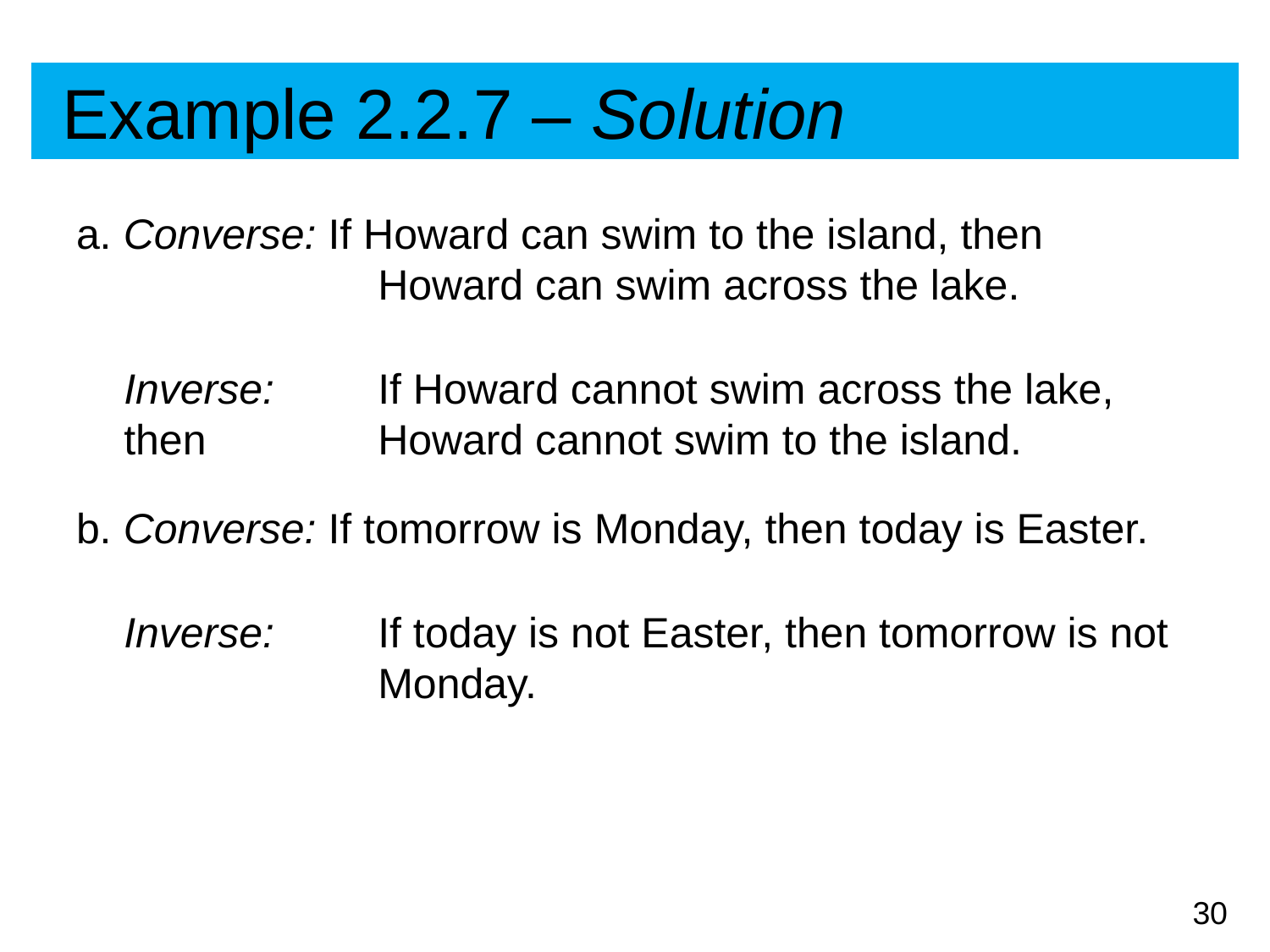

# Example 2.2.7 – Solution
a. Converse: If Howard can swim to the island, then 			Howard can swim across the lake.

	Inverse: 	If Howard cannot swim across the lake, then 	       	Howard cannot swim to the island.

b. Converse: If tomorrow is Monday, then today is Easter.

	Inverse: 	If today is not Easter, then tomorrow is not 		Monday.